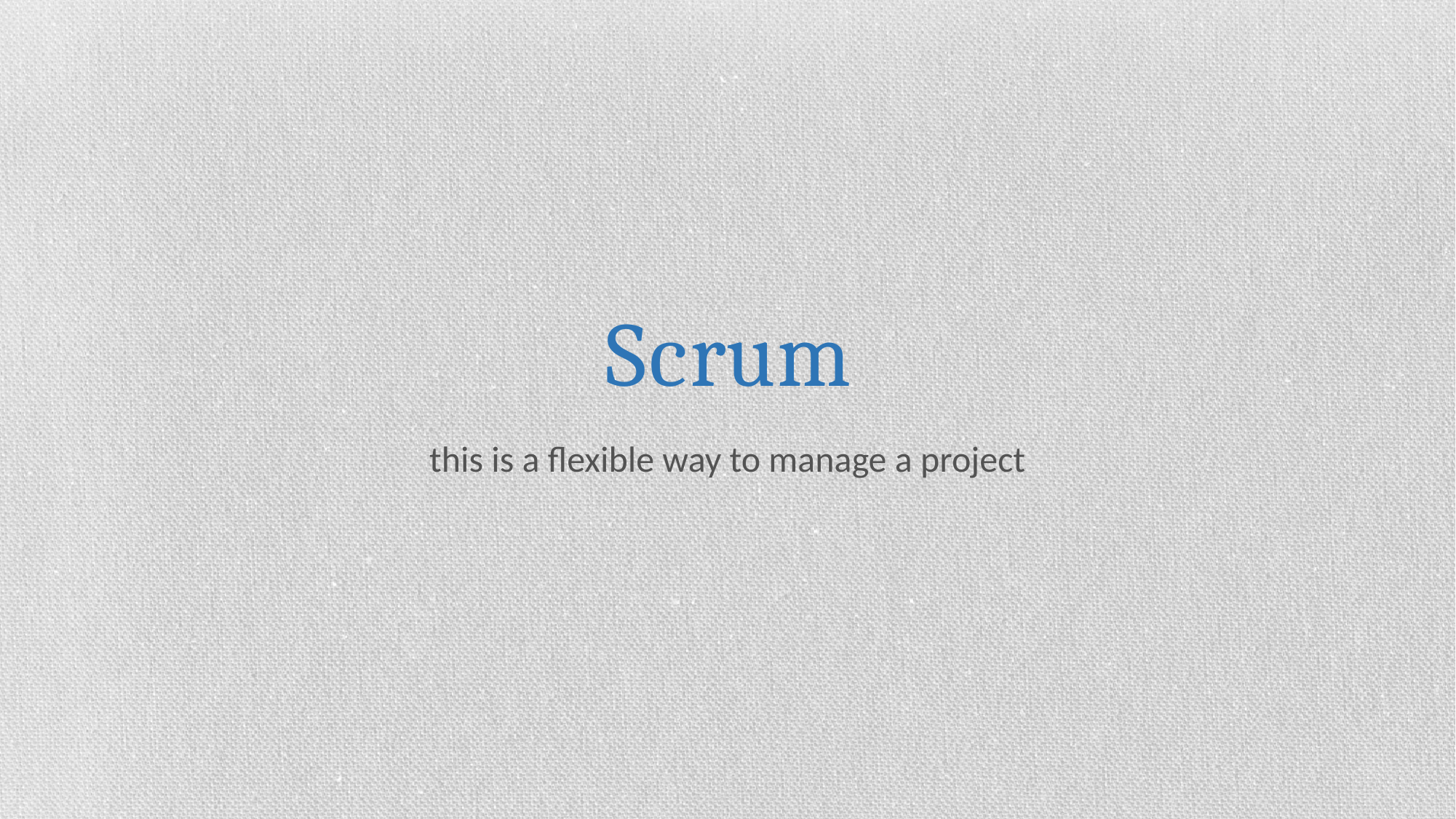

Scrum
this is a flexible way to manage a project